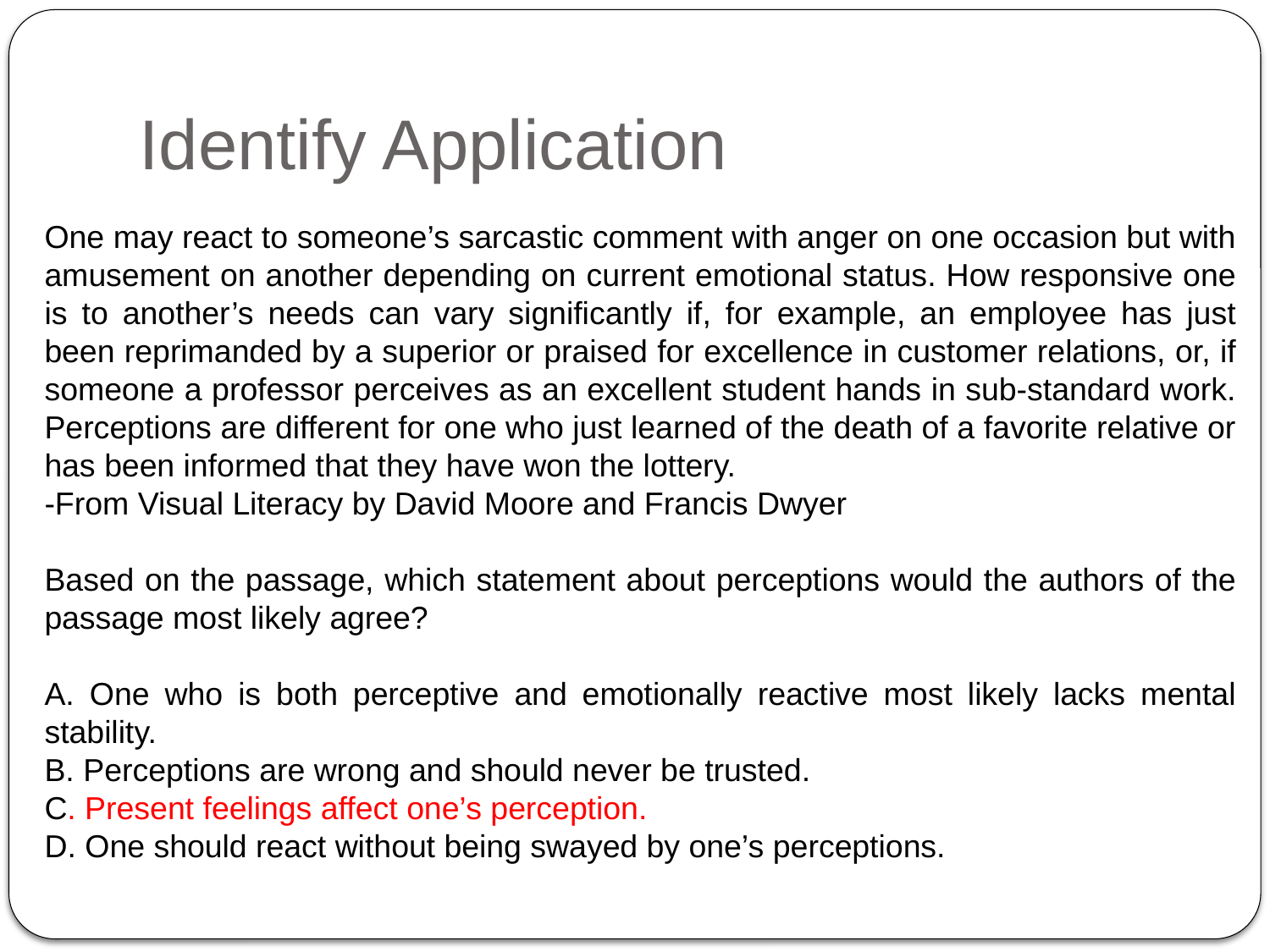

# Identify Application
One may react to someone’s sarcastic comment with anger on one occasion but with amusement on another depending on current emotional status. How responsive one is to another’s needs can vary significantly if, for example, an employee has just been reprimanded by a superior or praised for excellence in customer relations, or, if someone a professor perceives as an excellent student hands in sub-standard work. Perceptions are different for one who just learned of the death of a favorite relative or has been informed that they have won the lottery.
-From Visual Literacy by David Moore and Francis Dwyer

Based on the passage, which statement about perceptions would the authors of the passage most likely agree?

A. One who is both perceptive and emotionally reactive most likely lacks mental stability.
B. Perceptions are wrong and should never be trusted.
C. Present feelings affect one’s perception.
D. One should react without being swayed by one’s perceptions.